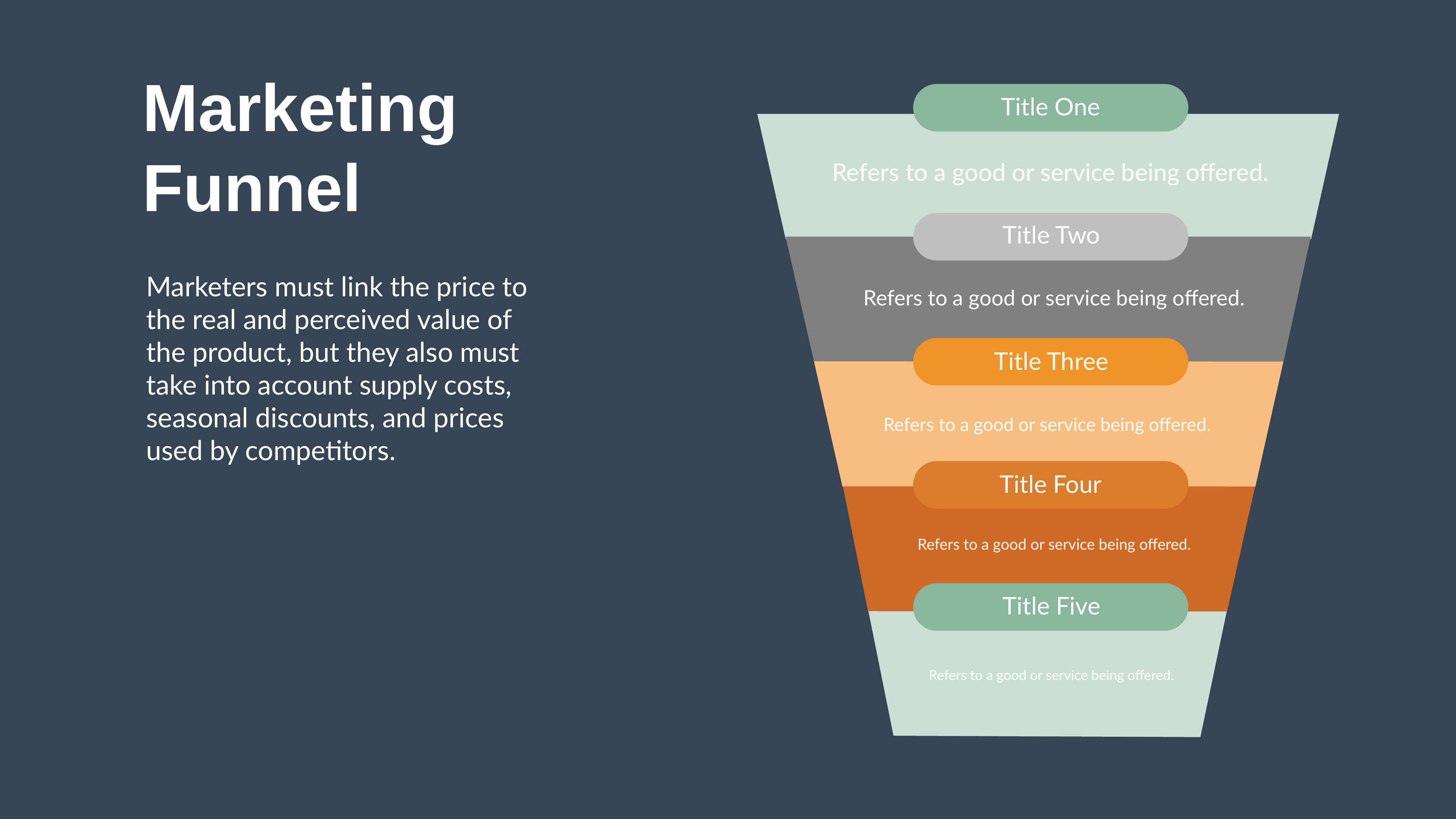

Marketing
Funnel

Title One

Refers to a good or service being offered.

Title Two

Marketers must link the price to the real and perceived value of the product, but they also must take into account supply costs, seasonal discounts, and prices used by competitors.
Refers to a good or service being offered.

Title Three

Refers to a good or service being offered.

Title Four

Refers to a good or service being offered.

Title Five

Refers to a good or service being offered.